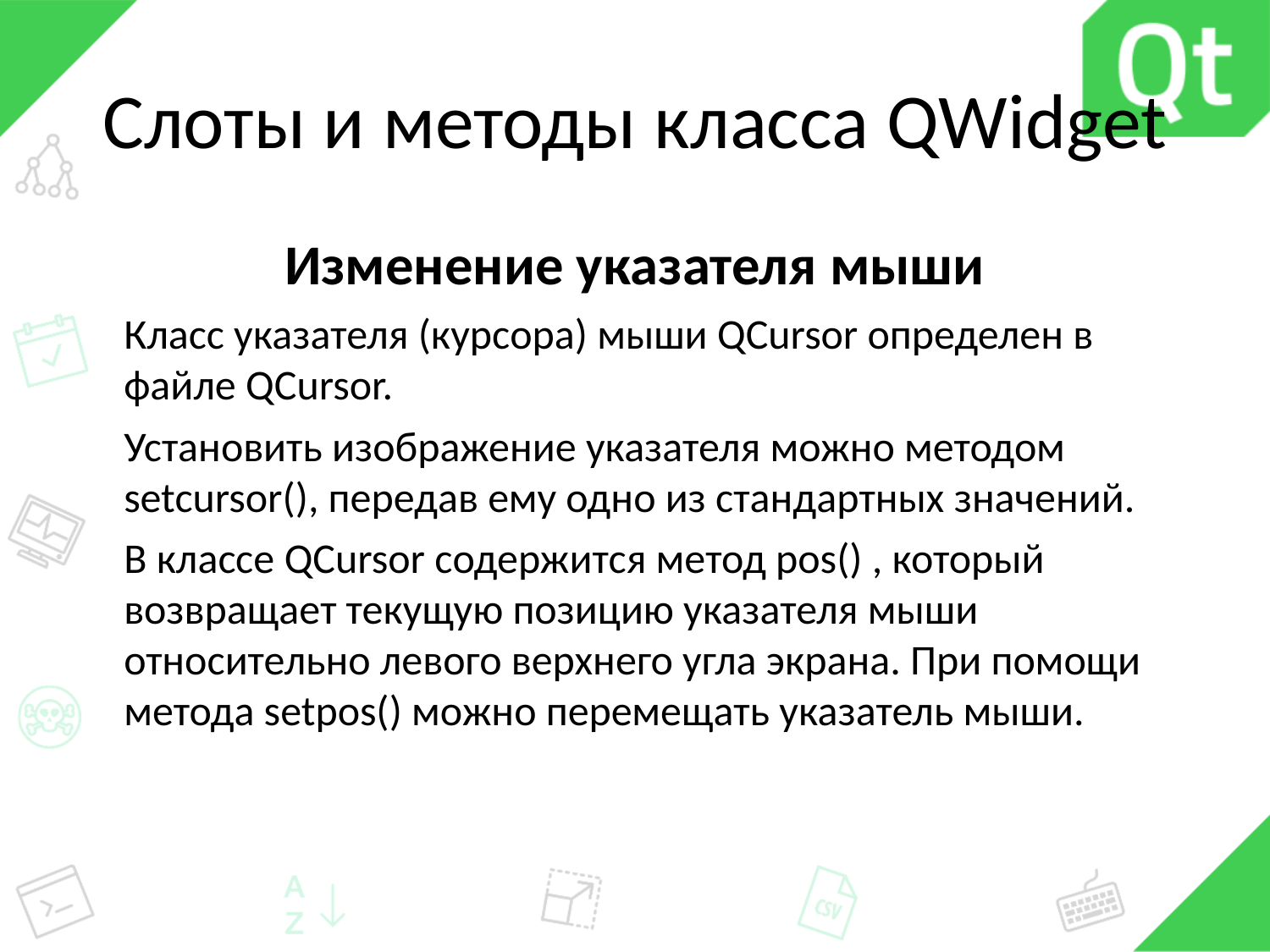

# Слоты и методы класса QWidget
Изменение указателя мыши
Класс указателя (курсора) мыши QCursor определен в файле QCursor.
Установить изображение указателя можно методом setcursor(), передав ему одно из стандартных значений.
В классе QCursor содержится метод pos() , который возвращает текущую позицию указателя мыши относительно левого верхнего угла экрана. При помощи метода setpos() можно перемещать указатель мыши.